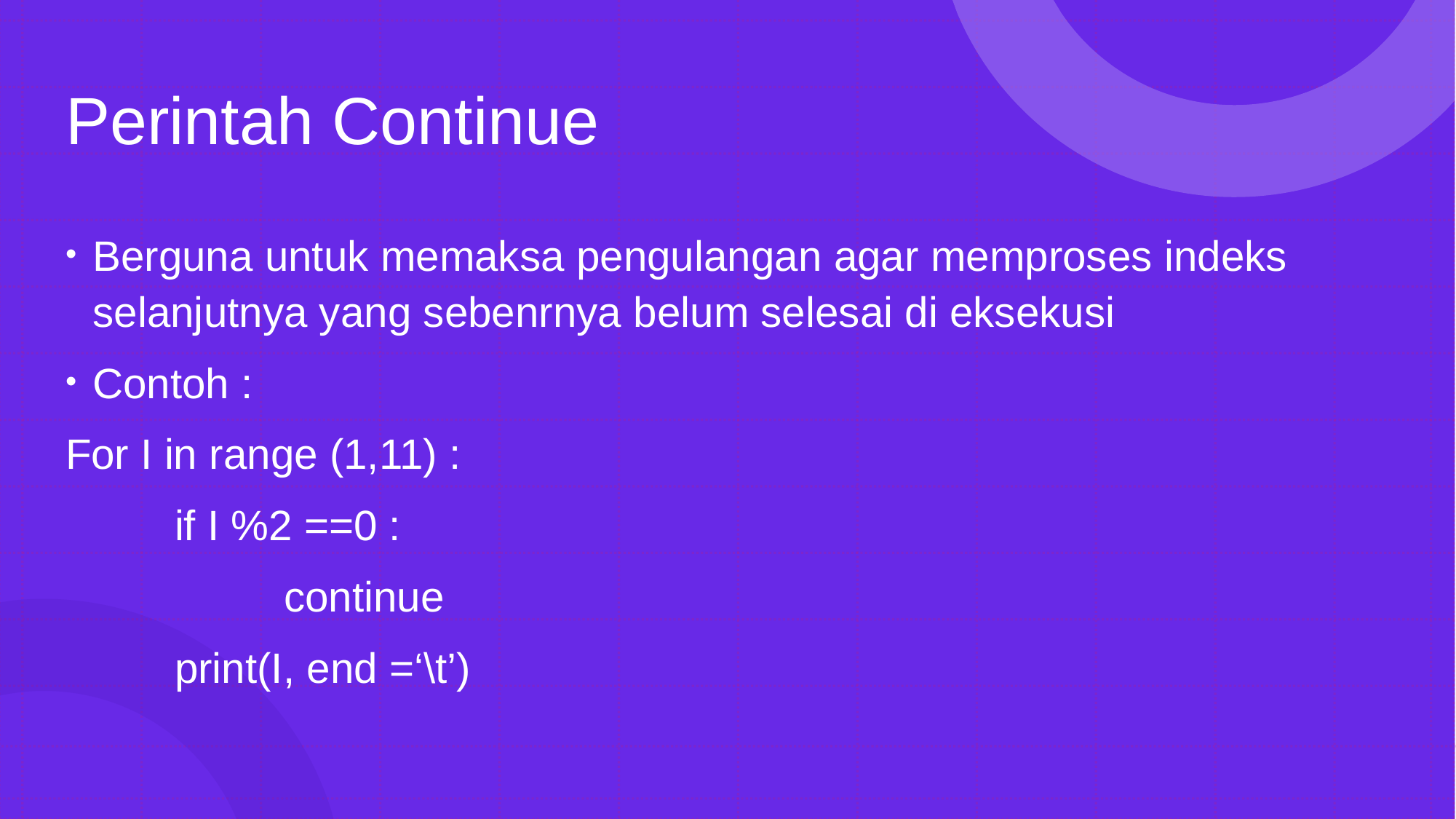

# Perintah Continue
Berguna untuk memaksa pengulangan agar memproses indeks selanjutnya yang sebenrnya belum selesai di eksekusi
Contoh :
For I in range (1,11) :
	if I %2 ==0 :
		continue
	print(I, end =‘\t’)